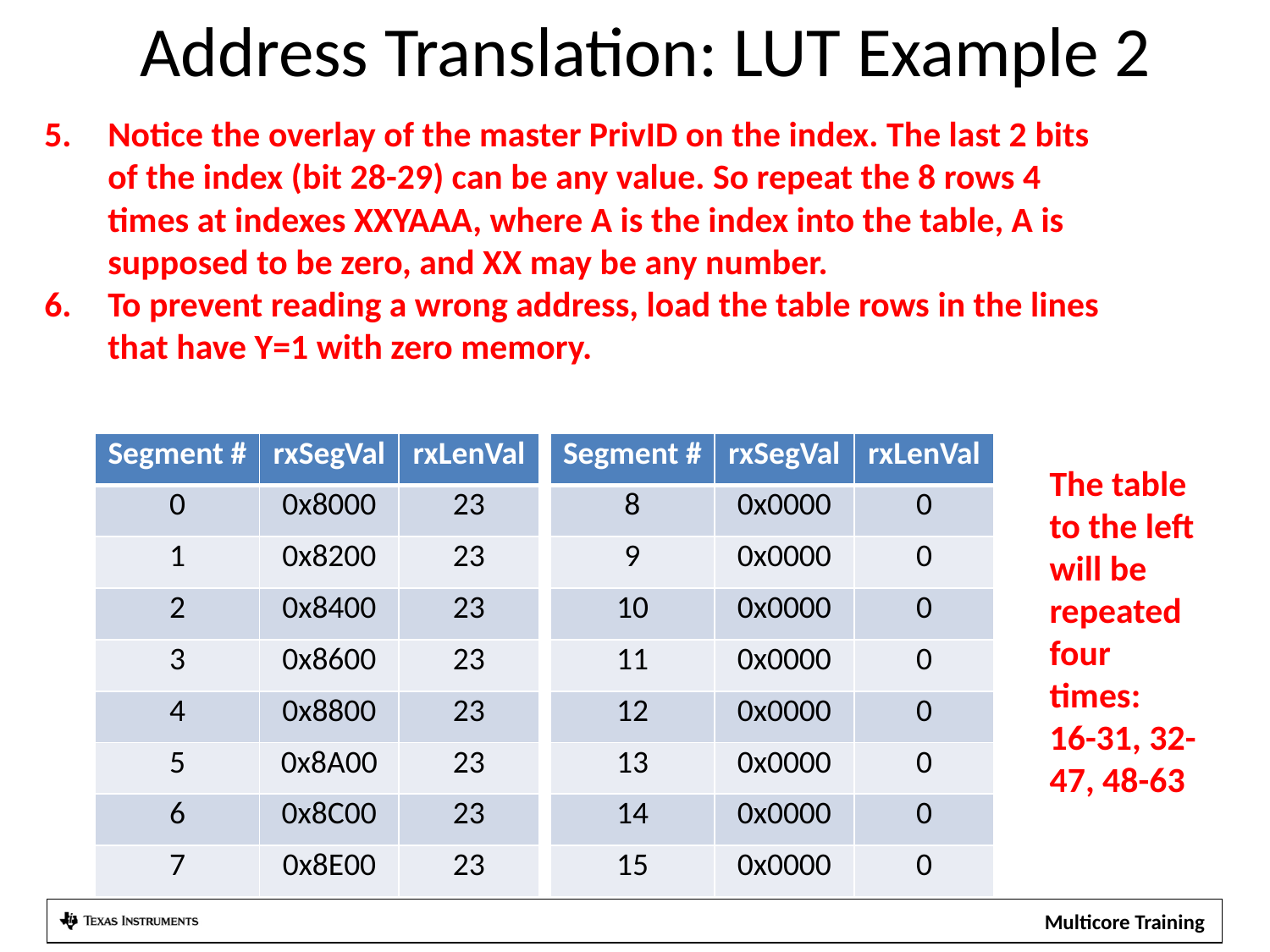

Address Translation: LUT Example 2
Notice the overlay of the master PrivID on the index. The last 2 bits of the index (bit 28-29) can be any value. So repeat the 8 rows 4 times at indexes XXYAAA, where A is the index into the table, A is supposed to be zero, and XX may be any number.
To prevent reading a wrong address, load the table rows in the lines that have Y=1 with zero memory.

| Segment # | rxSegVal | rxLenVal |
| --- | --- | --- |
| 0 | 0x8000 | 23 |
| 1 | 0x8200 | 23 |
| 2 | 0x8400 | 23 |
| 3 | 0x8600 | 23 |
| 4 | 0x8800 | 23 |
| 5 | 0x8A00 | 23 |
| 6 | 0x8C00 | 23 |
| 7 | 0x8E00 | 23 |
| Segment # | rxSegVal | rxLenVal |
| --- | --- | --- |
| 8 | 0x0000 | 0 |
| 9 | 0x0000 | 0 |
| 10 | 0x0000 | 0 |
| 11 | 0x0000 | 0 |
| 12 | 0x0000 | 0 |
| 13 | 0x0000 | 0 |
| 14 | 0x0000 | 0 |
| 15 | 0x0000 | 0 |
The table to the left will be repeated four times:
16-31, 32-47, 48-63